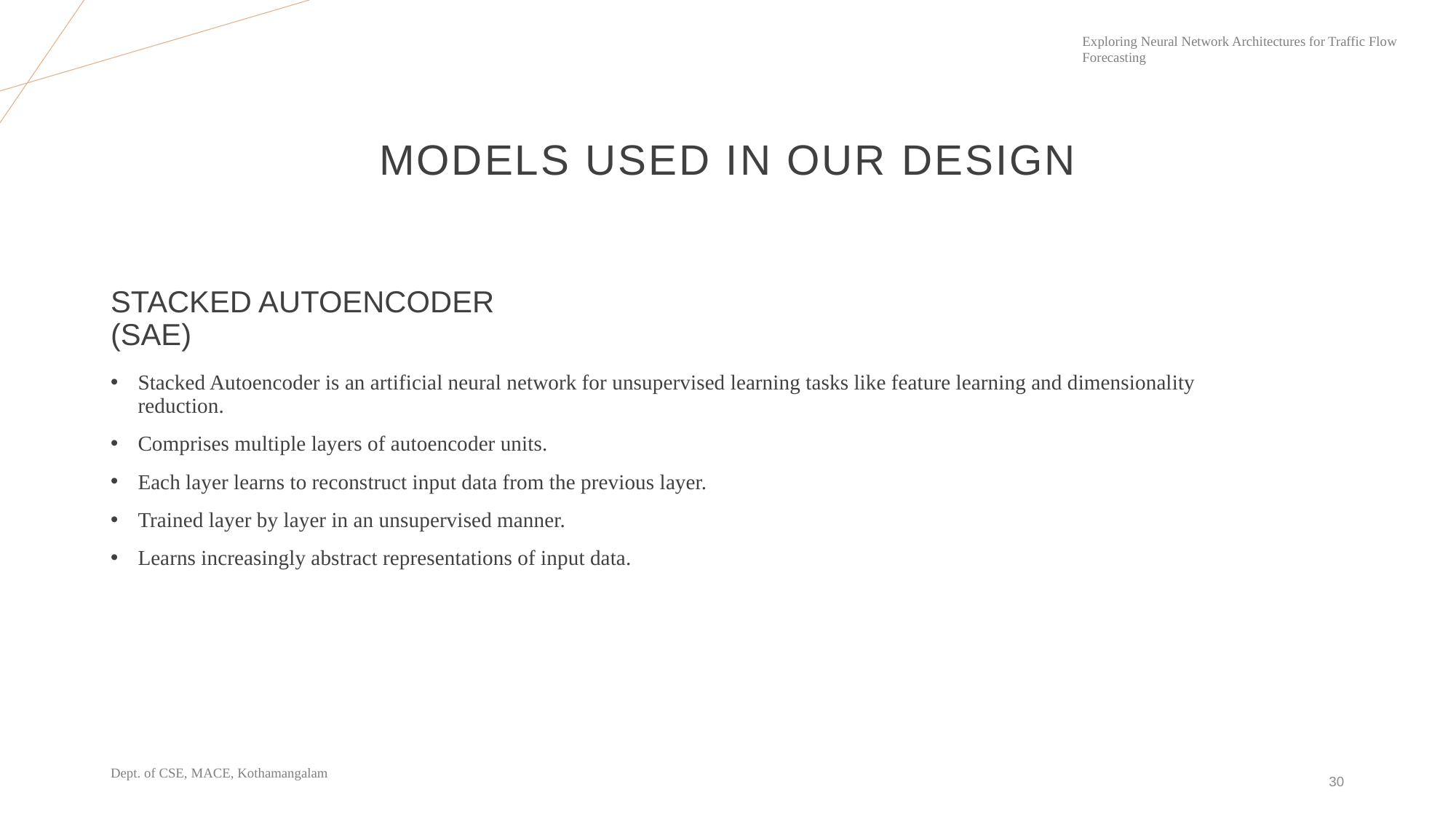

# Models used in our design
STACKED AUTOENCODER (SAE)
Stacked Autoencoder is an artificial neural network for unsupervised learning tasks like feature learning and dimensionality reduction.
Comprises multiple layers of autoencoder units.
Each layer learns to reconstruct input data from the previous layer.
Trained layer by layer in an unsupervised manner.
Learns increasingly abstract representations of input data.
30